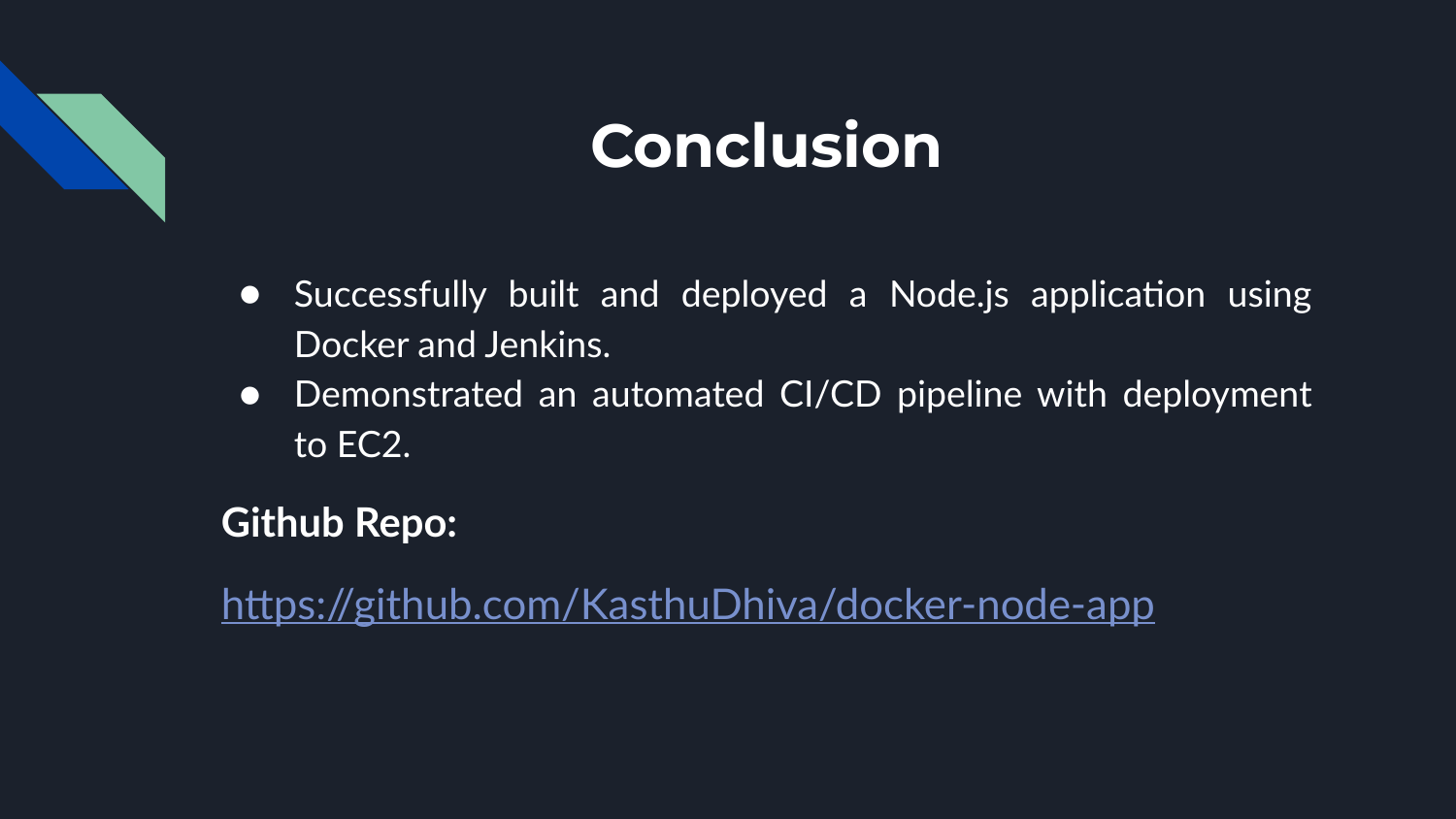

# Conclusion
Successfully built and deployed a Node.js application using Docker and Jenkins.
Demonstrated an automated CI/CD pipeline with deployment to EC2.
Github Repo:
https://github.com/KasthuDhiva/docker-node-app